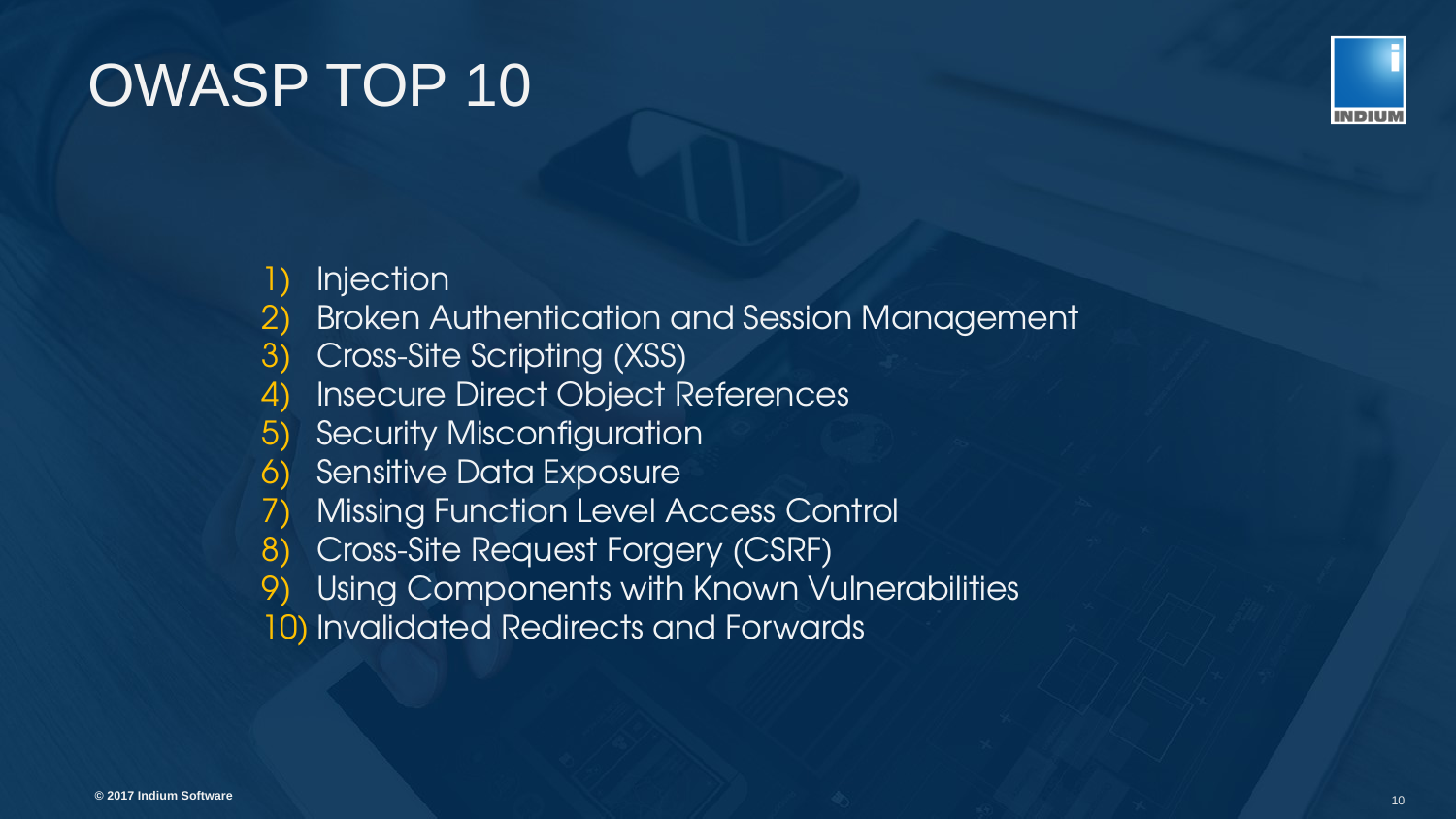

# OWASP TOP 10
Injection
Broken Authentication and Session Management
Cross-Site Scripting (XSS)
Insecure Direct Object References
Security Misconfiguration
Sensitive Data Exposure
Missing Function Level Access Control
Cross-Site Request Forgery (CSRF)
Using Components with Known Vulnerabilities
Invalidated Redirects and Forwards
© 2017 Indium Software
10